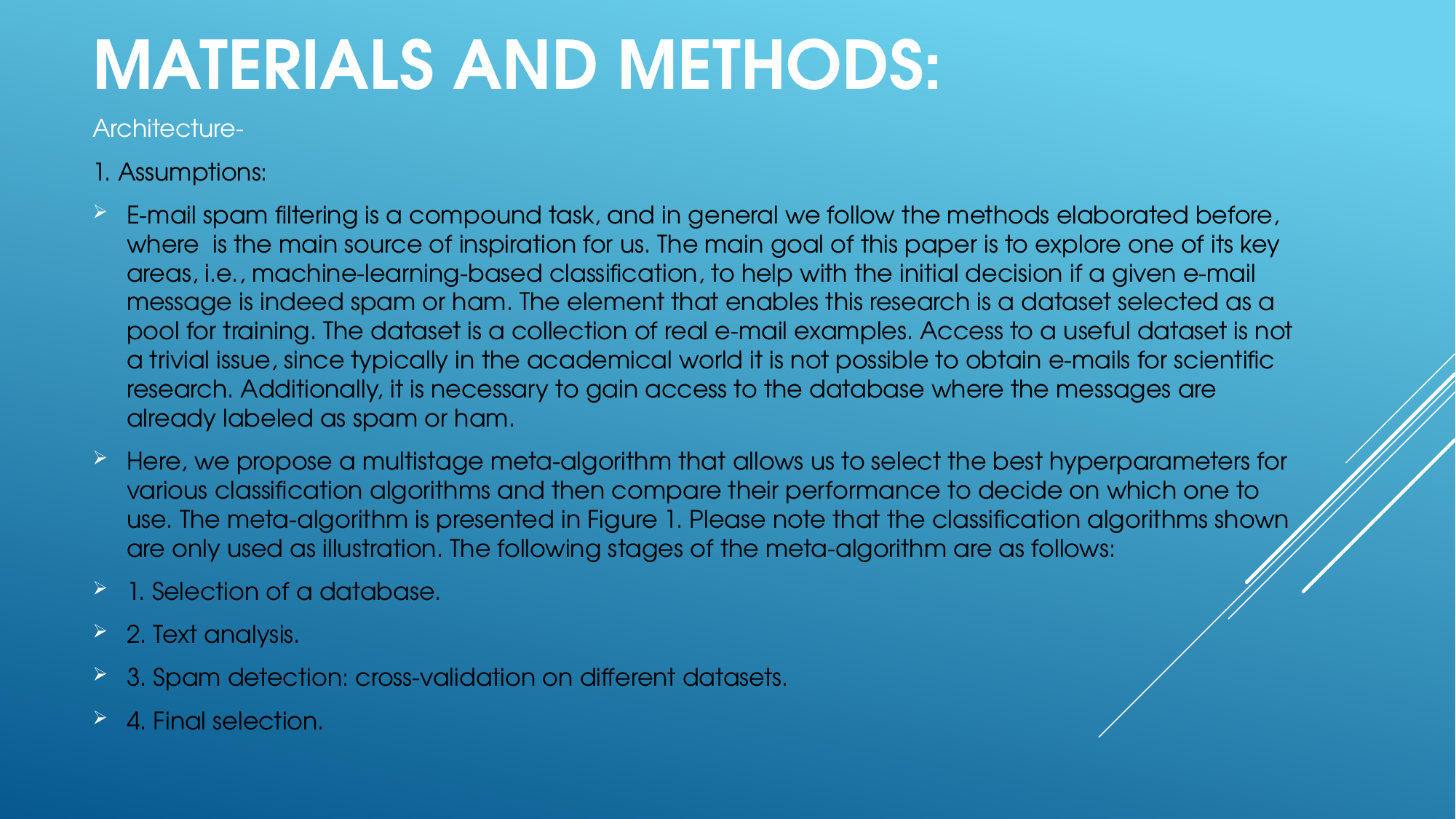

# Materials and Methods:
Architecture-
1. Assumptions:
E-mail spam filtering is a compound task, and in general we follow the methods elaborated before, where  is the main source of inspiration for us. The main goal of this paper is to explore one of its key areas, i.e., machine-learning-based classification, to help with the initial decision if a given e-mail message is indeed spam or ham. The element that enables this research is a dataset selected as a pool for training. The dataset is a collection of real e-mail examples. Access to a useful dataset is not a trivial issue, since typically in the academical world it is not possible to obtain e-mails for scientific research. Additionally, it is necessary to gain access to the database where the messages are already labeled as spam or ham.
Here, we propose a multistage meta-algorithm that allows us to select the best hyperparameters for various classification algorithms and then compare their performance to decide on which one to use. The meta-algorithm is presented in Figure 1. Please note that the classification algorithms shown are only used as illustration. The following stages of the meta-algorithm are as follows:
1. Selection of a database.
2. Text analysis.
3. Spam detection: cross-validation on different datasets.
4. Final selection.